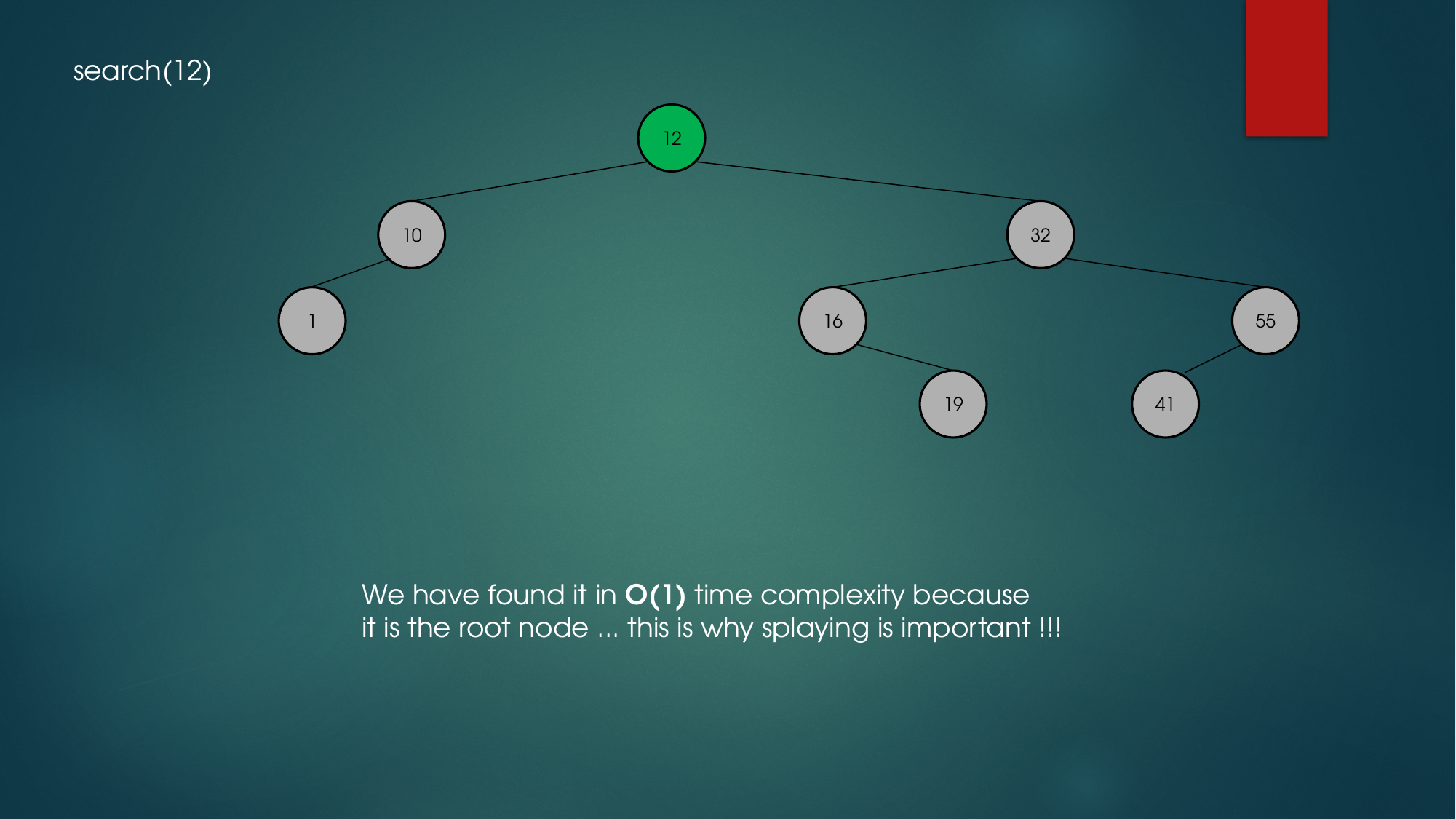

search(12)
12
32
10
16
55
1
19
41
We have found it in O(1) time complexity because
it is the root node ... this is why splaying is important !!!